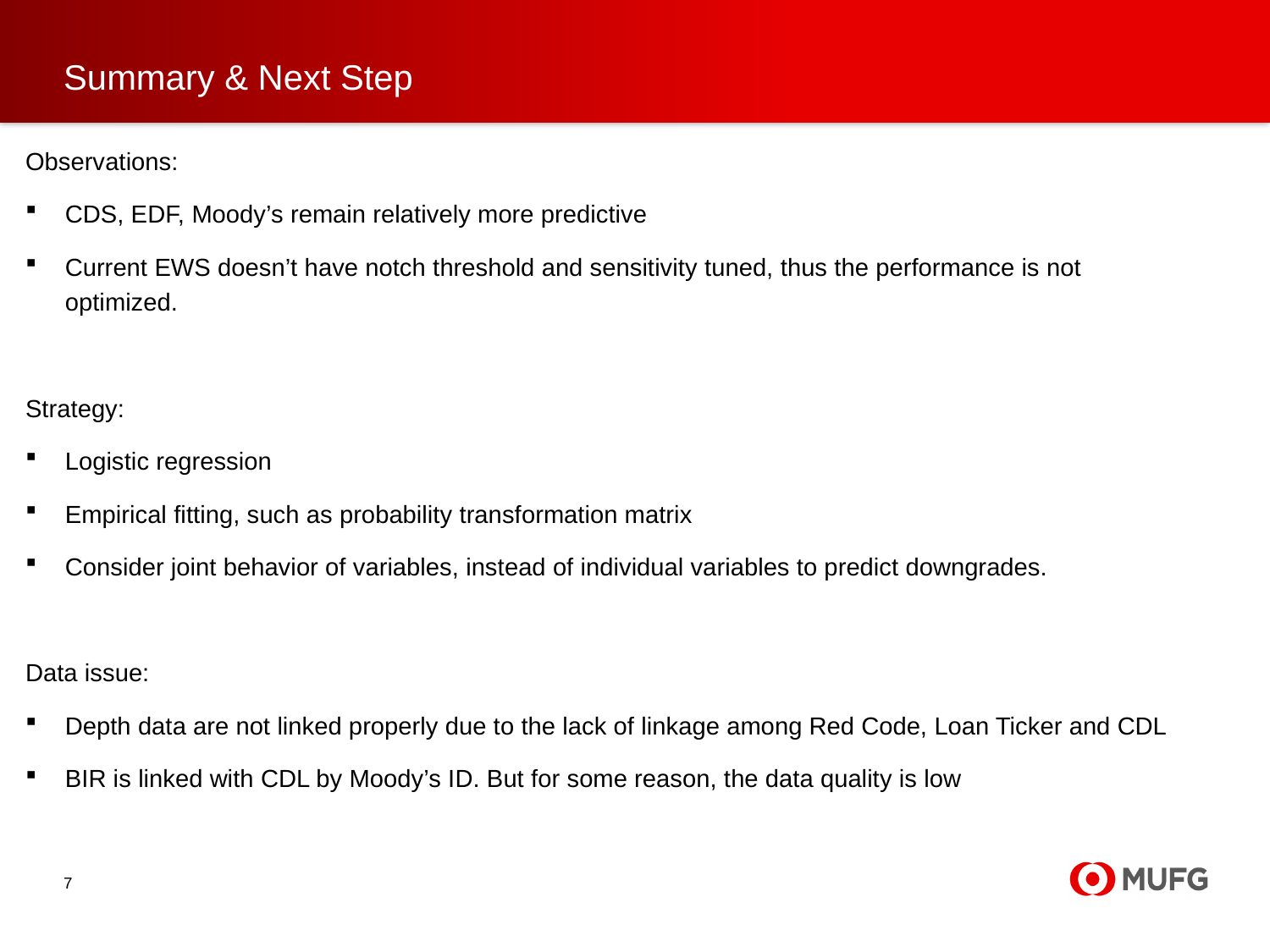

# Summary & Next Step
Observations:
CDS, EDF, Moody’s remain relatively more predictive
Current EWS doesn’t have notch threshold and sensitivity tuned, thus the performance is not optimized.

Strategy:
Logistic regression
Empirical fitting, such as probability transformation matrix
Consider joint behavior of variables, instead of individual variables to predict downgrades.

Data issue:
Depth data are not linked properly due to the lack of linkage among Red Code, Loan Ticker and CDL
BIR is linked with CDL by Moody’s ID. But for some reason, the data quality is low
7